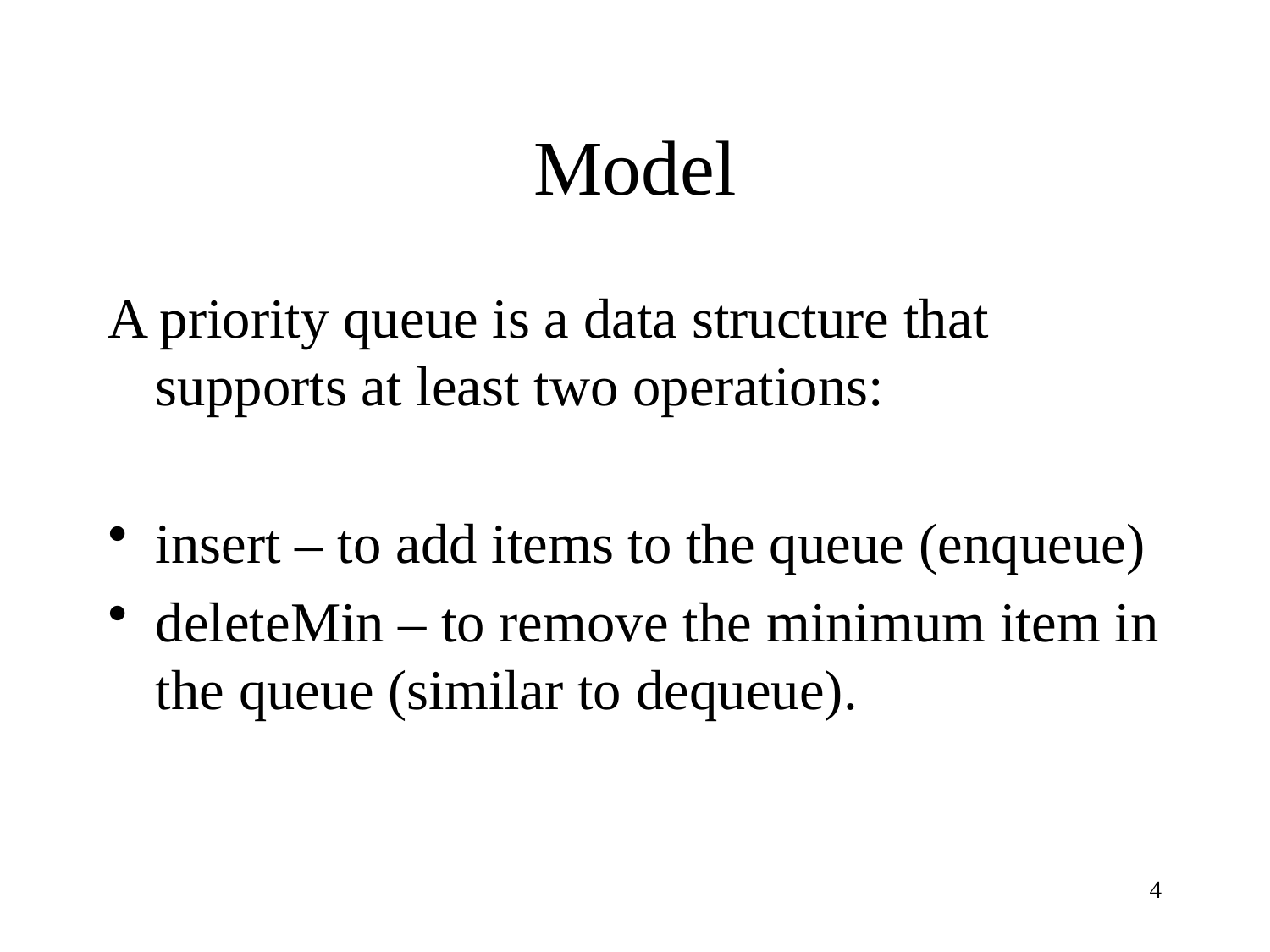

# Model
A priority queue is a data structure that supports at least two operations:

insert – to add items to the queue (enqueue)
deleteMin – to remove the minimum item in the queue (similar to dequeue).
4